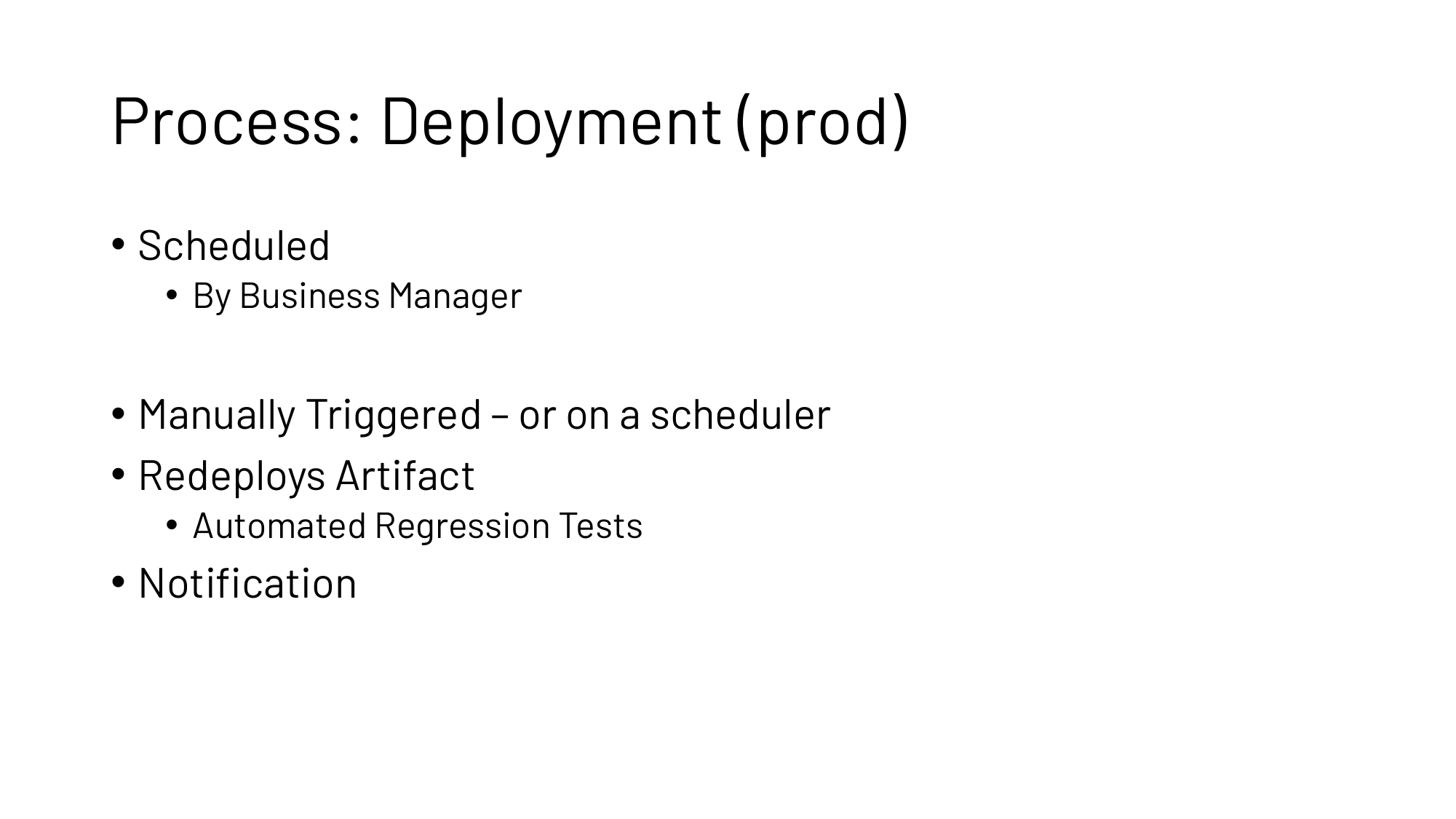

# Process: Deployment (prod)
Scheduled
By Business Manager

Manually Triggered – or on a scheduler
Redeploys Artifact
Automated Regression Tests
Notification